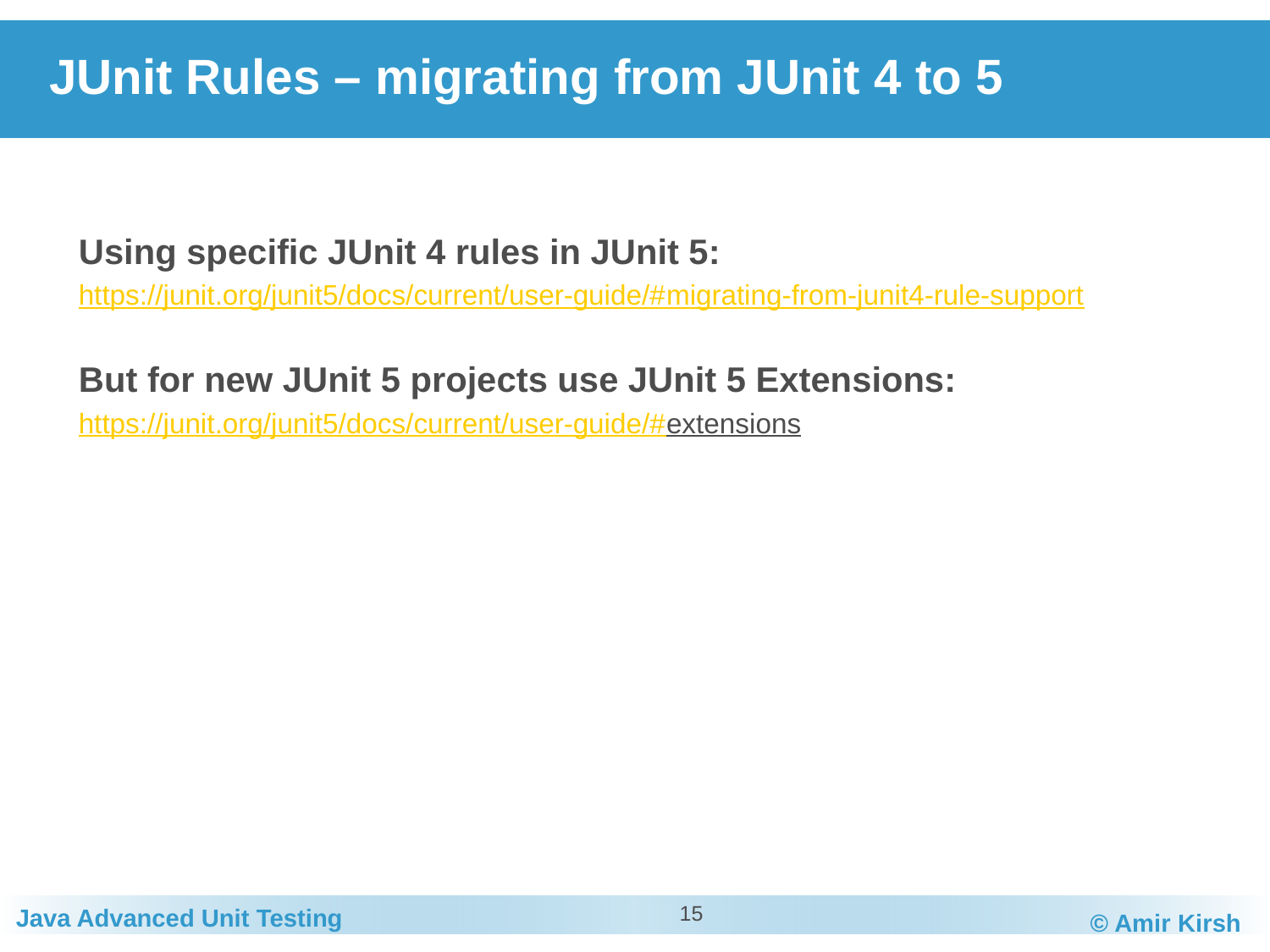

# JUnit Rules – migrating from JUnit 4 to 5

Using specific JUnit 4 rules in JUnit 5:
https://junit.org/junit5/docs/current/user-guide/#migrating-from-junit4-rule-support

But for new JUnit 5 projects use JUnit 5 Extensions:
https://junit.org/junit5/docs/current/user-guide/#extensions
15